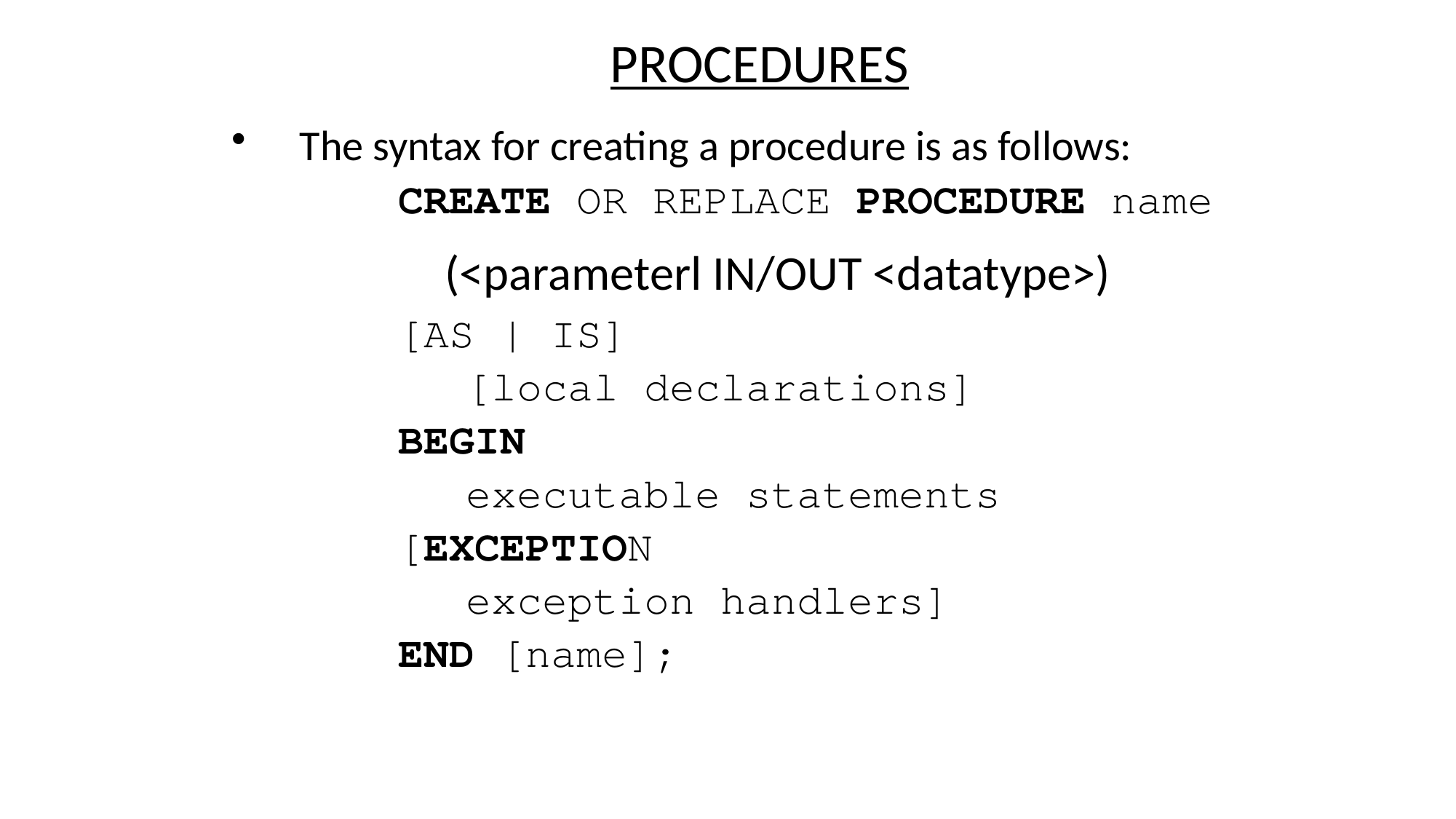

# PROCEDURES
The syntax for creating a procedure is as follows:
CREATE OR REPLACE PROCEDURE name
	(<parameterl IN/OUT <datatype>)
[AS | IS]
	[local declarations]
BEGIN
	executable statements
[EXCEPTION
	exception handlers]
END [name];